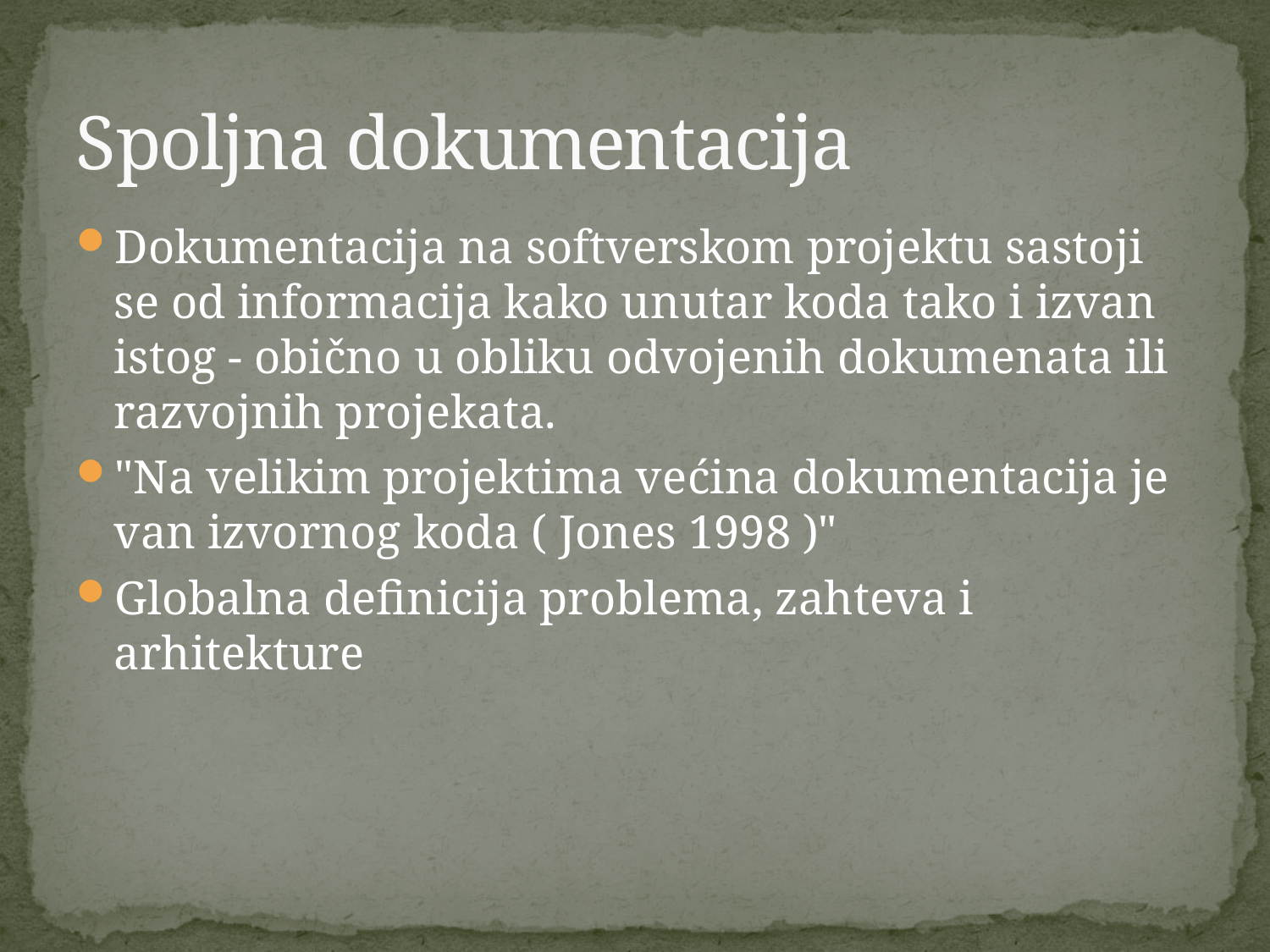

# Spoljna dokumentacija
Dokumentacija na softverskom projektu sastoji se od informacija kako unutar koda tako i izvan istog - obično u obliku odvojenih dokumenata ili razvojnih projekata.
"Na velikim projektima većina dokumentacija je van izvornog koda ( Jones 1998 )"
Globalna definicija problema, zahteva i arhitekture